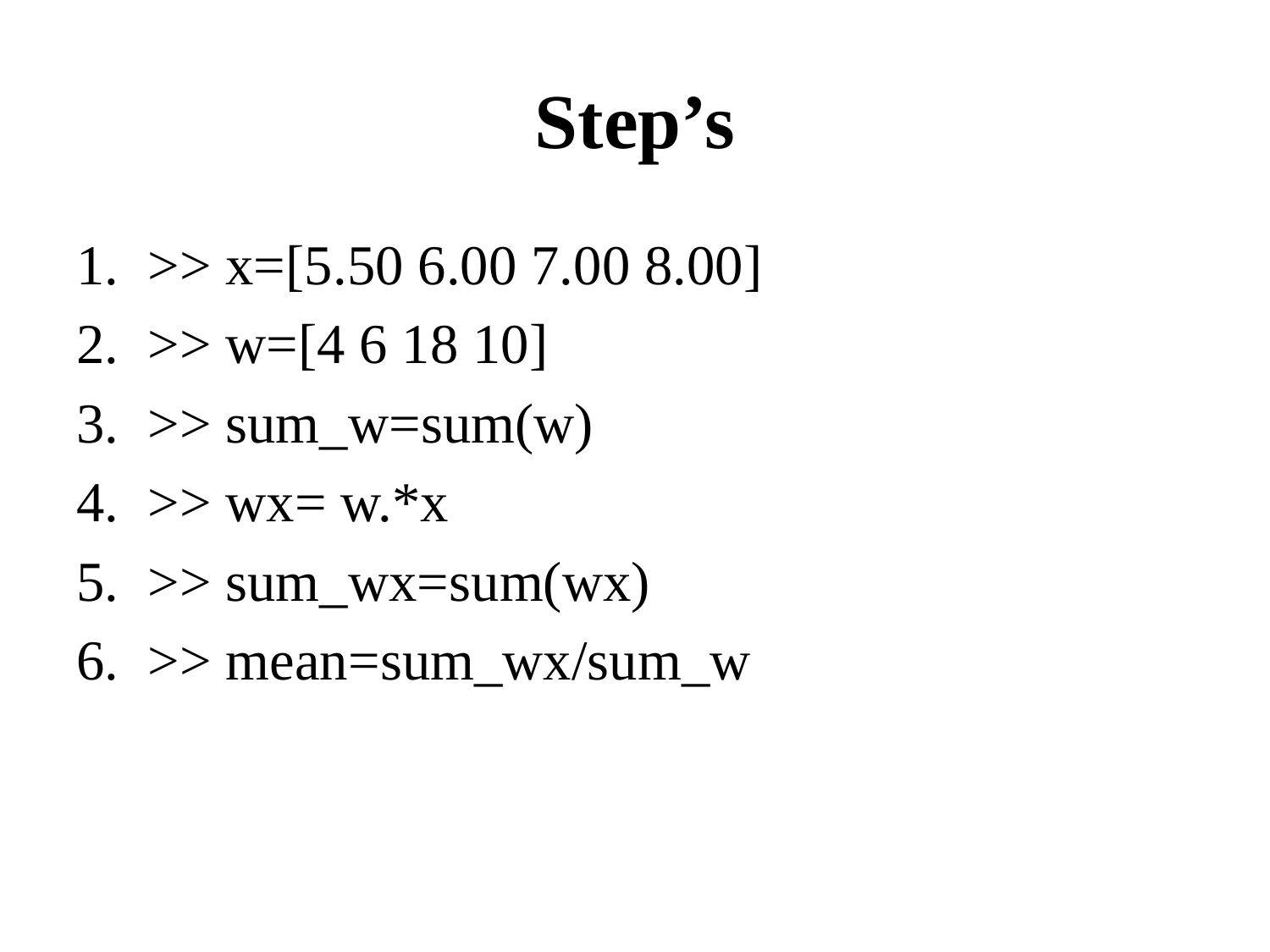

# Step’s
>> x=[5.50 6.00 7.00 8.00]
>> w=[4 6 18 10]
>> sum_w=sum(w)
>> wx= w.*x
>> sum_wx=sum(wx)
>> mean=sum_wx/sum_w